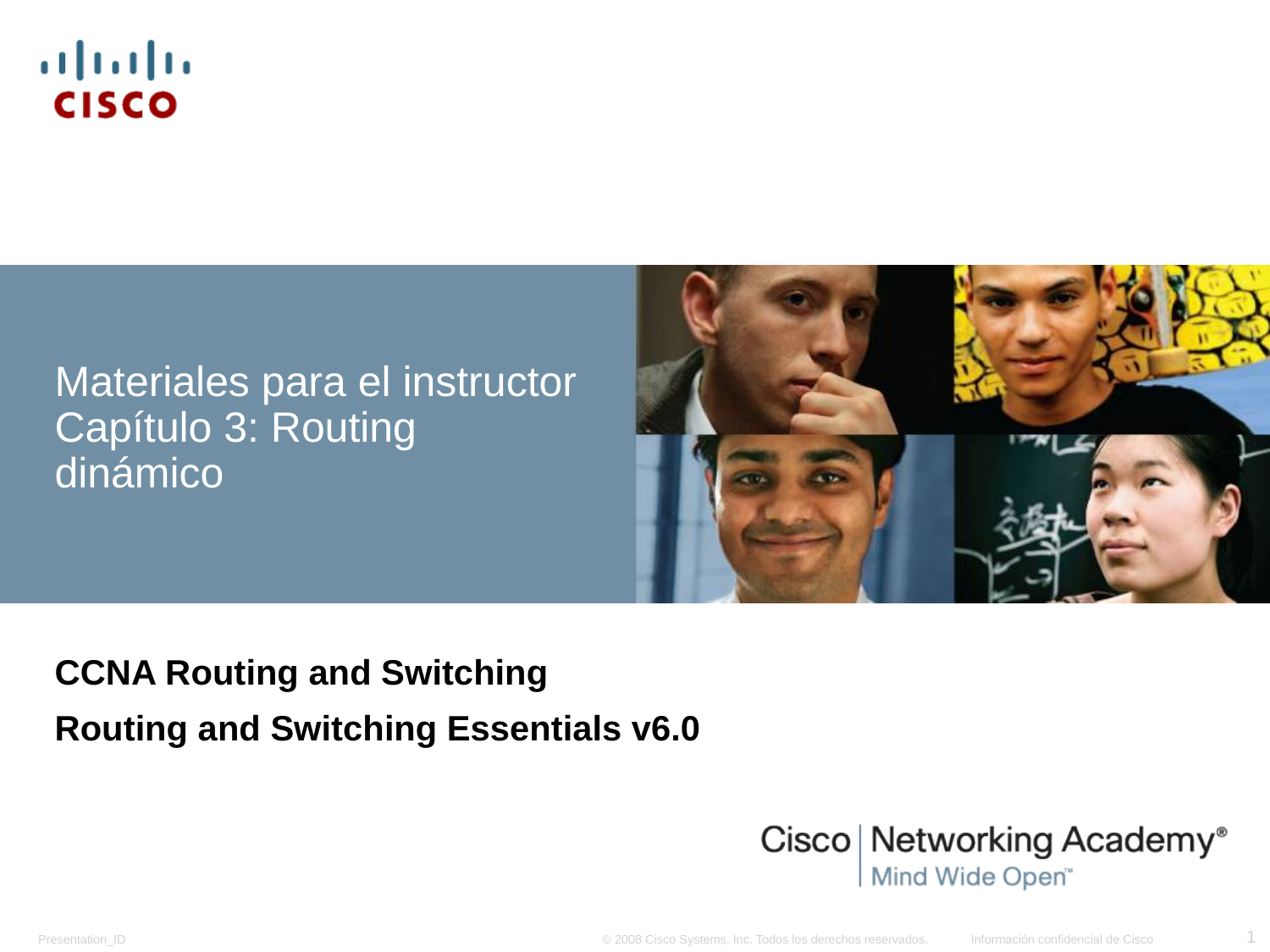

# Materiales para el instructor Capítulo 3: Routing dinámico
CCNA Routing and Switching
Routing and Switching Essentials v6.0